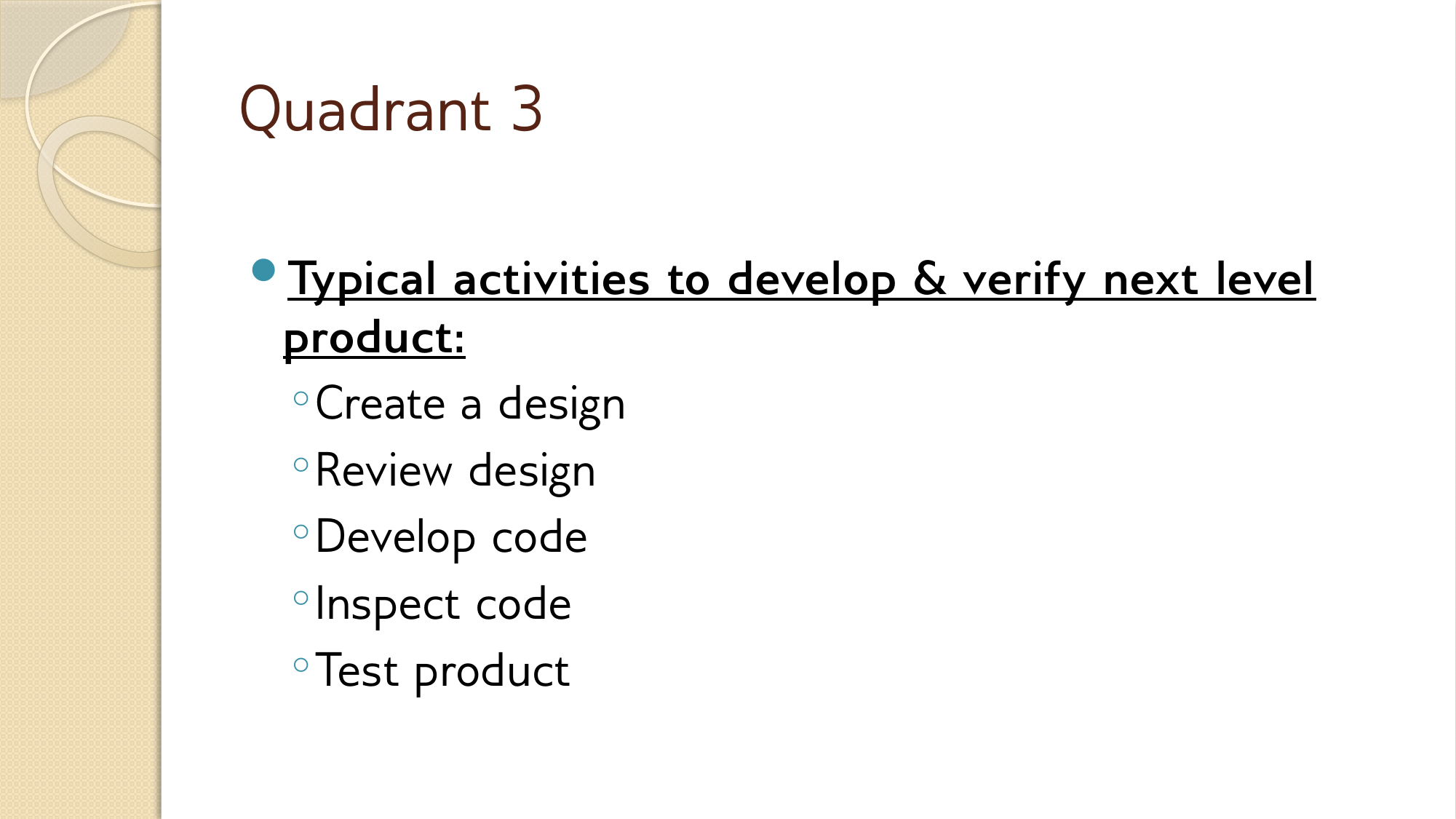

# Quadrant 3

Typical activities to develop & verify next level product:
Create a design
Review design
Develop code
Inspect code
Test product